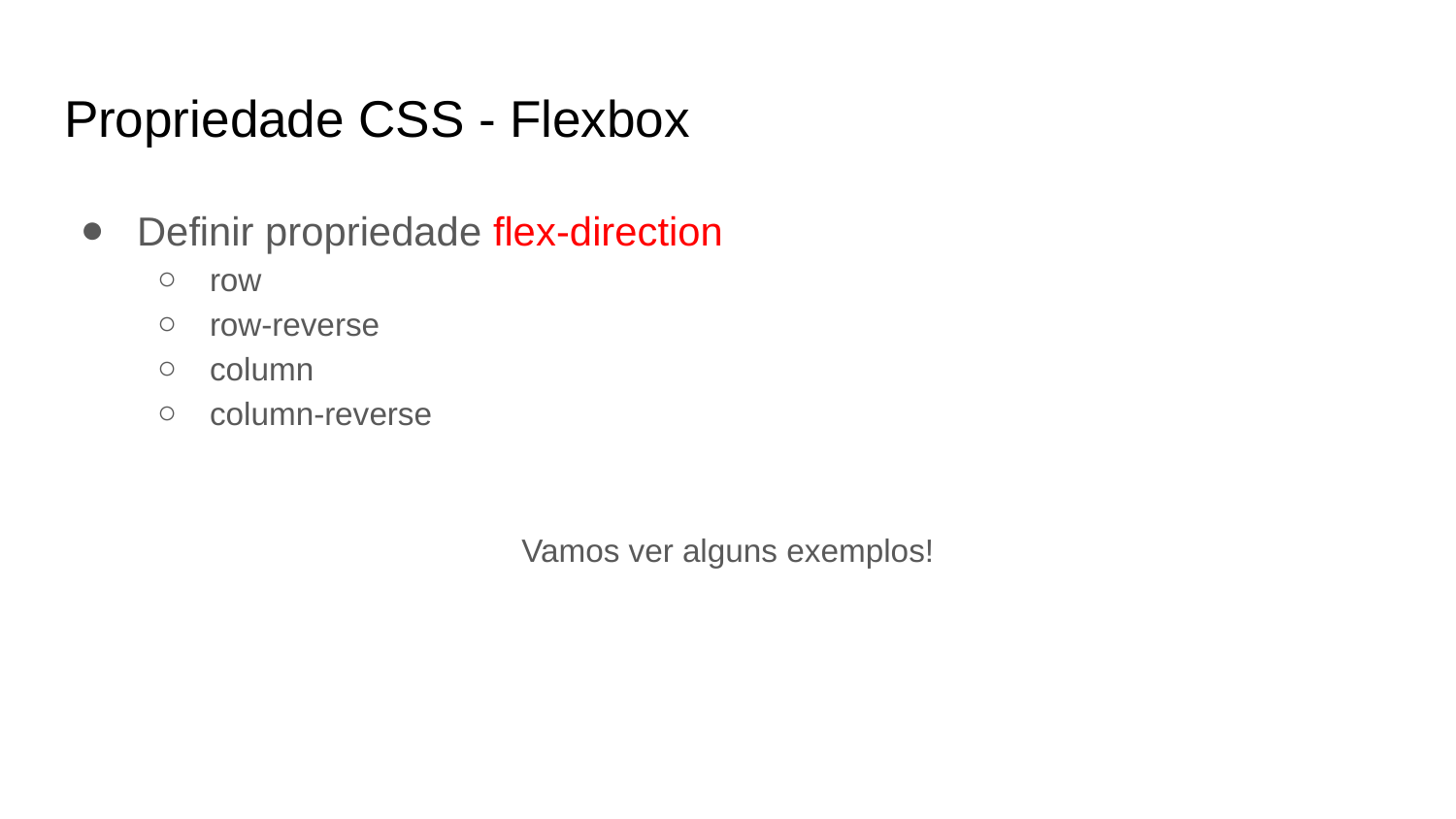

# Propriedade CSS - Flexbox
Definir propriedade flex-direction
row
row-reverse
column
column-reverse

Vamos ver alguns exemplos!